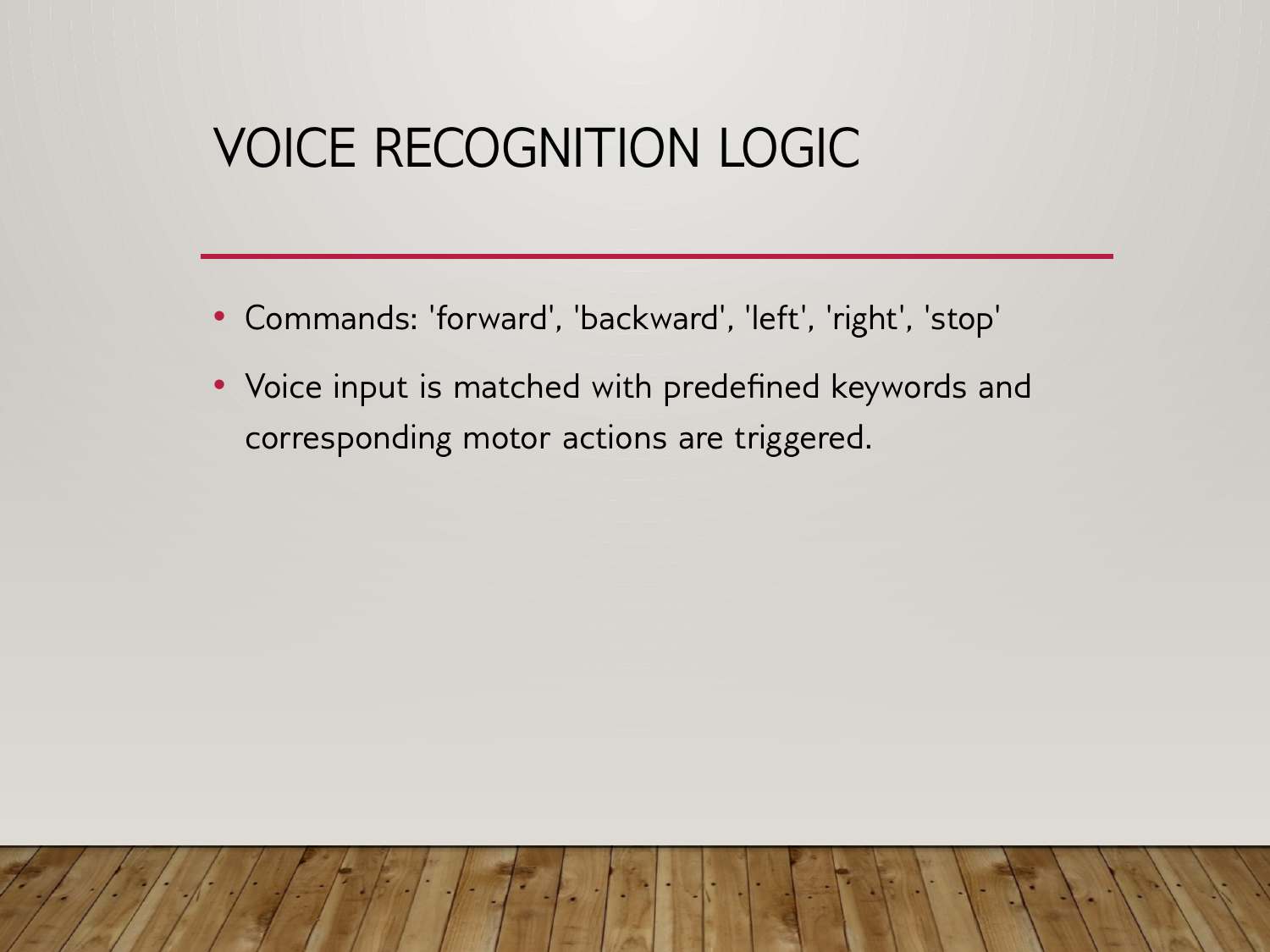

# Voice Recognition Logic
Commands: 'forward', 'backward', 'left', 'right', 'stop'
Voice input is matched with predefined keywords and corresponding motor actions are triggered.